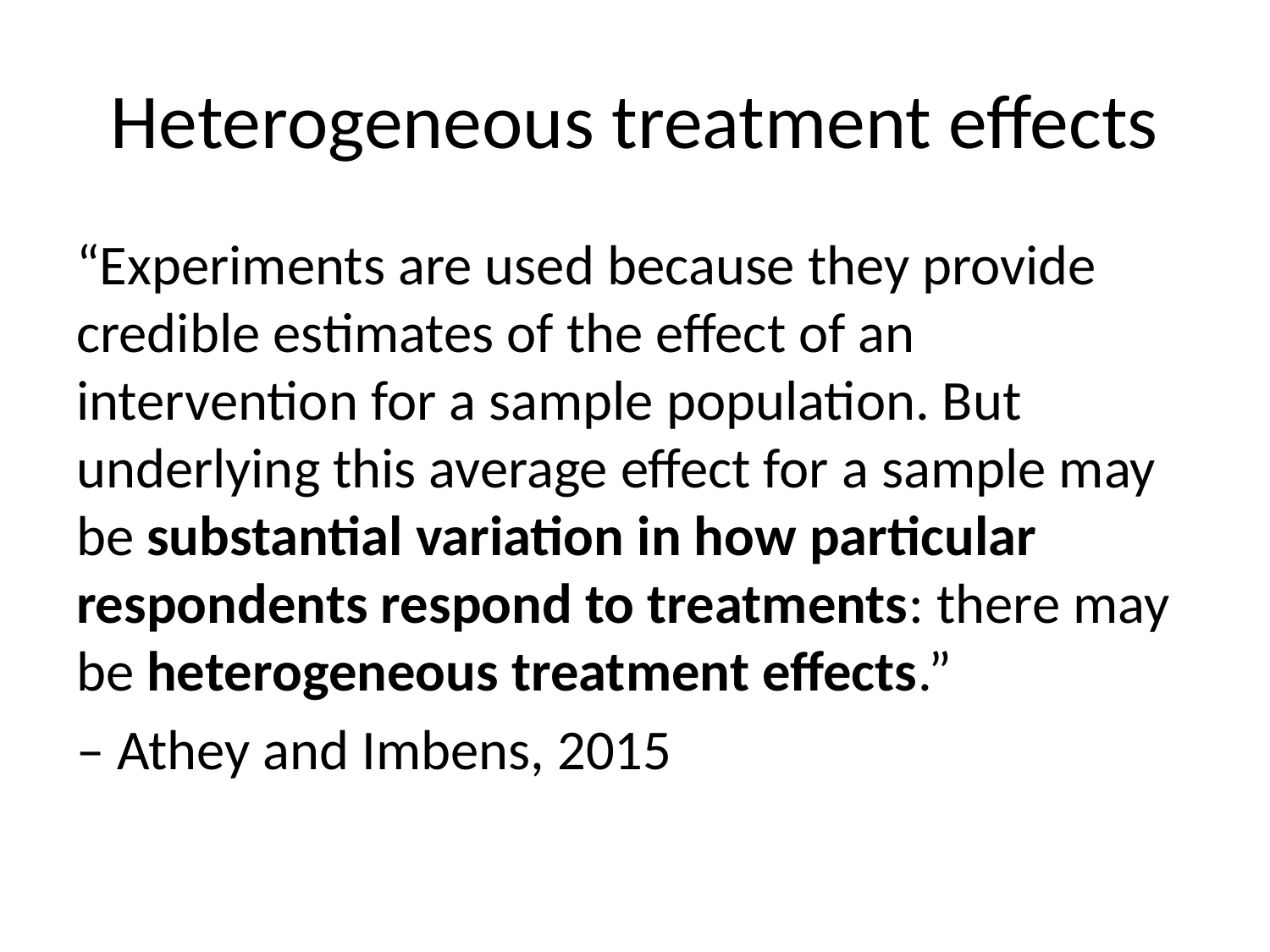

# Heterogeneous treatment effects
“Experiments are used because they provide credible estimates of the effect of an intervention for a sample population. But underlying this average effect for a sample may be substantial variation in how particular respondents respond to treatments: there may be heterogeneous treatment effects.”
– Athey and Imbens, 2015